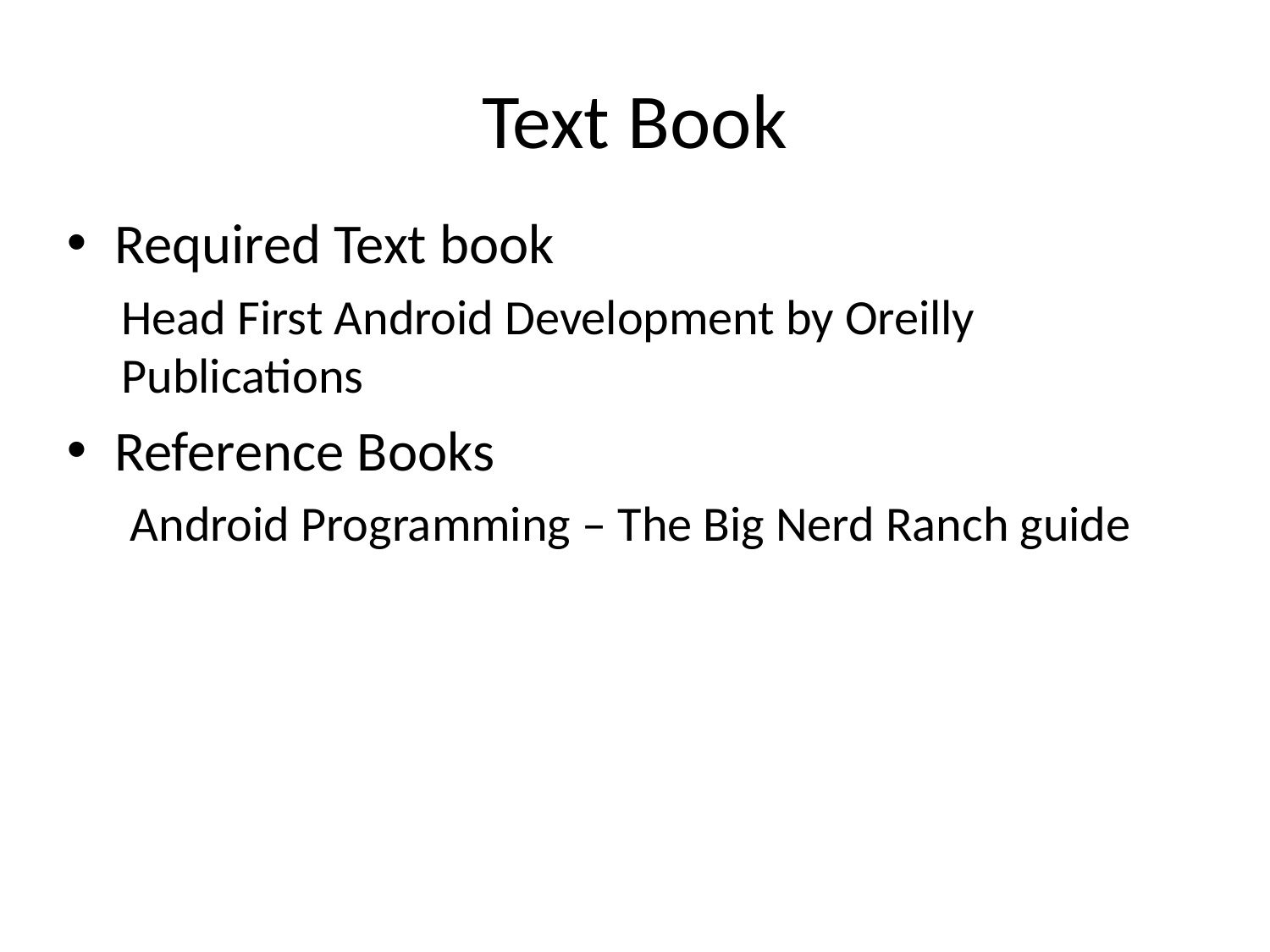

# Text Book
Required Text book
Head First Android Development by Oreilly Publications
Reference Books
Android Programming – The Big Nerd Ranch guide